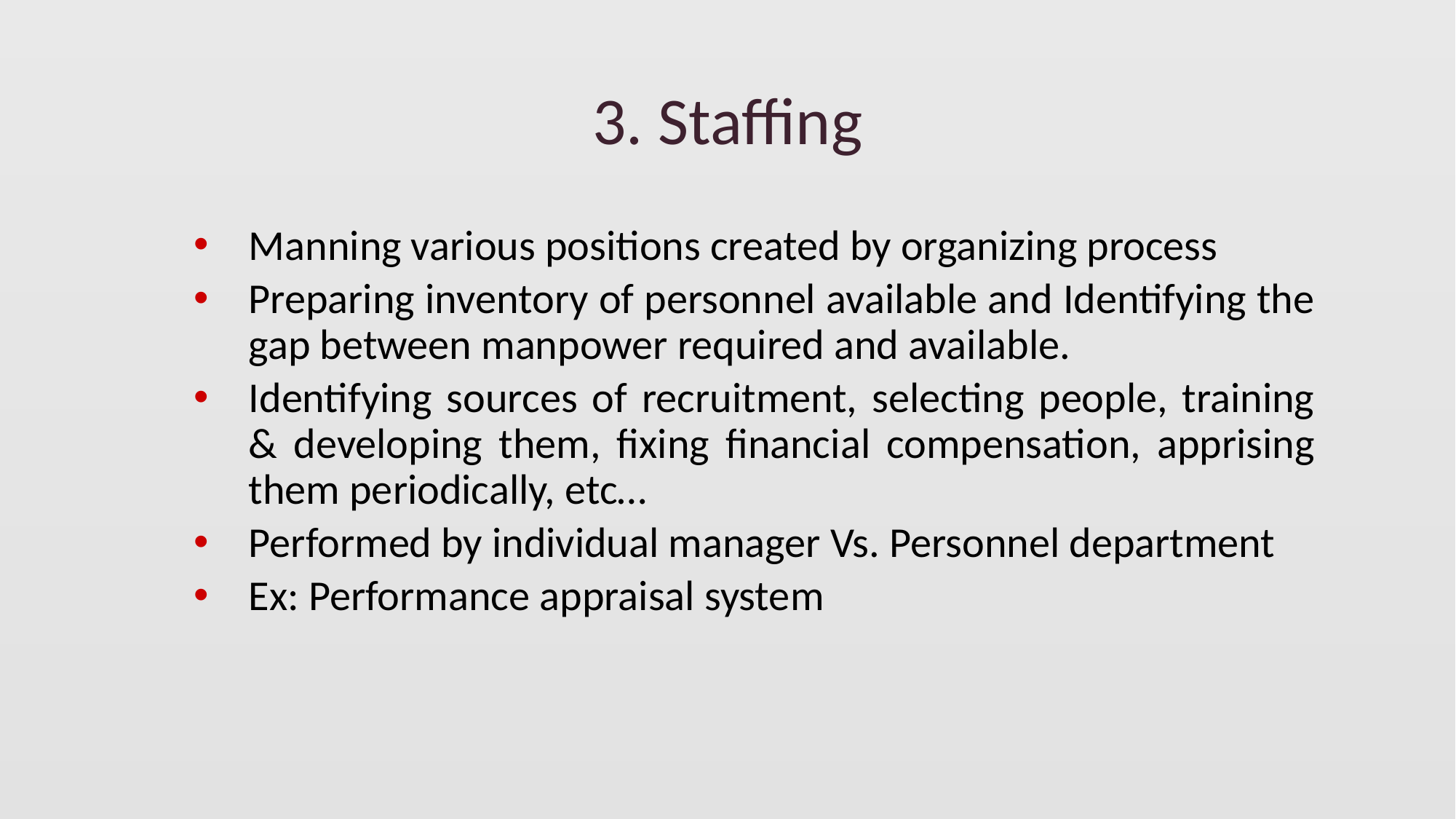

# 3. Staffing
Manning various positions created by organizing process
Preparing inventory of personnel available and Identifying the gap between manpower required and available.
Identifying sources of recruitment, selecting people, training & developing them, fixing financial compensation, apprising them periodically, etc…
Performed by individual manager Vs. Personnel department
Ex: Performance appraisal system